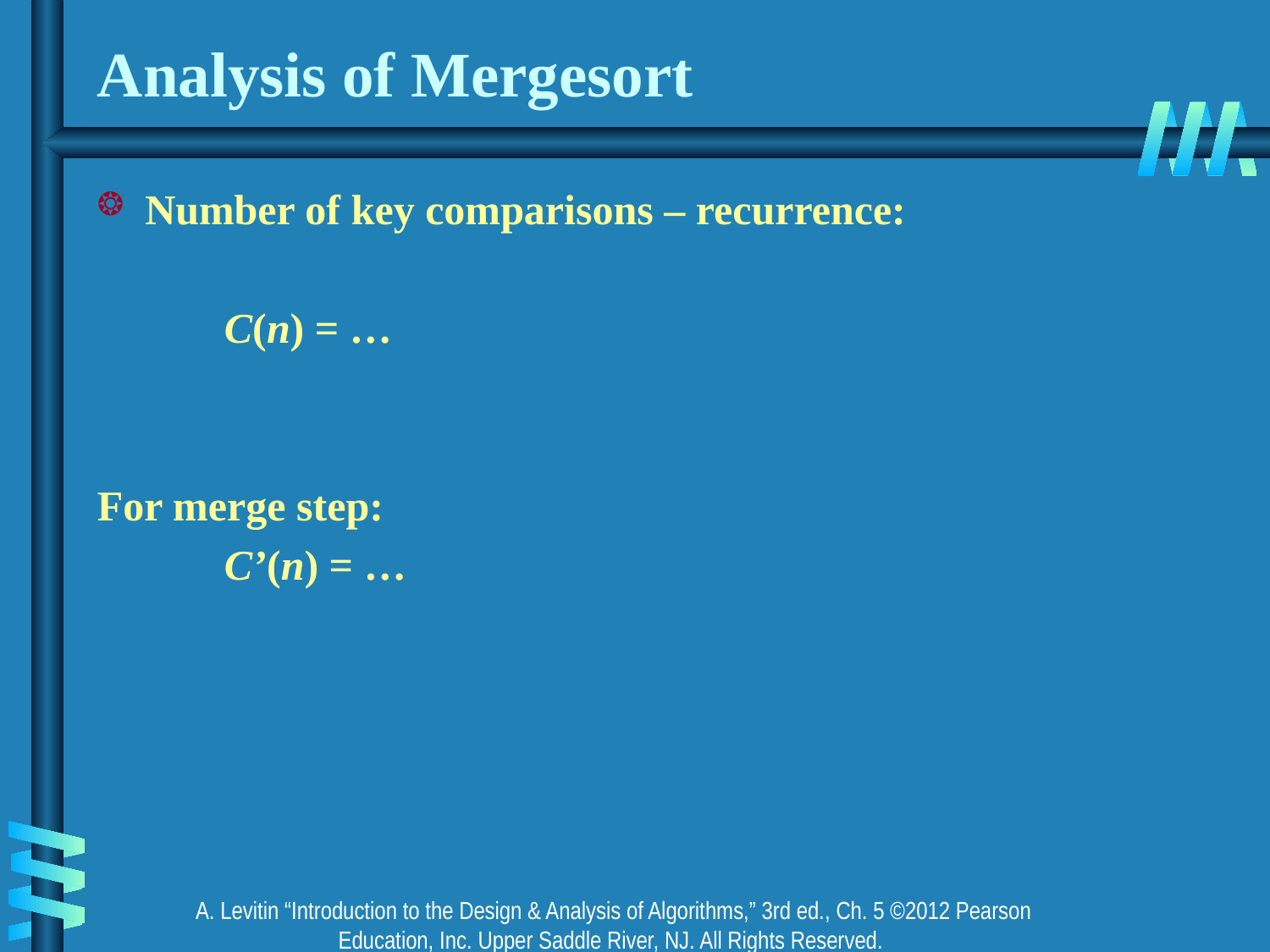

# Analysis of Mergesort
Number of key comparisons – recurrence:

	C(n) = …

For merge step:
	C’(n) = …

A. Levitin “Introduction to the Design & Analysis of Algorithms,” 3rd ed., Ch. 5 ©2012 Pearson Education, Inc. Upper Saddle River, NJ. All Rights Reserved.
9